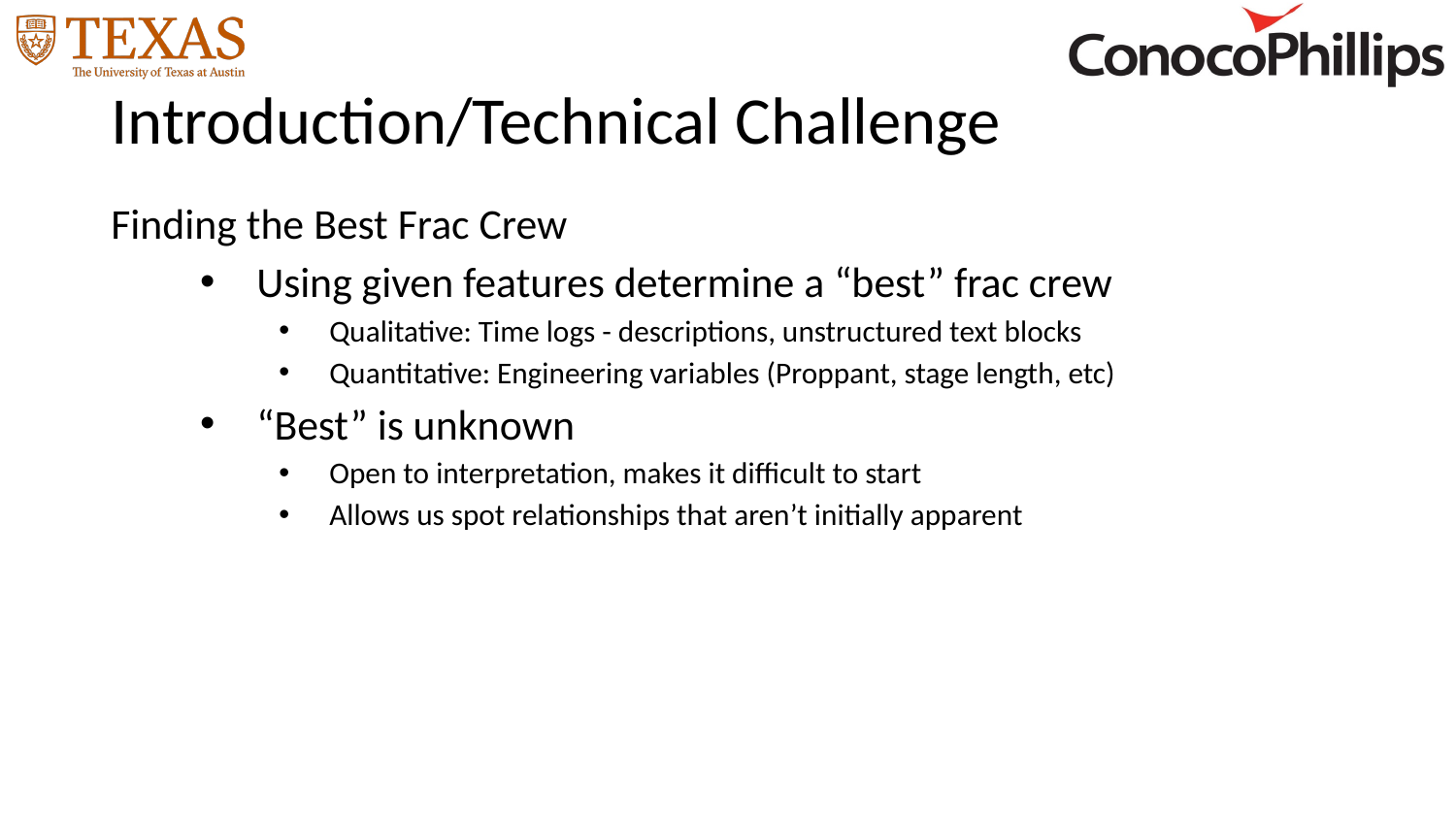

# Introduction/Technical Challenge
Finding the Best Frac Crew
Using given features determine a “best” frac crew
Qualitative: Time logs - descriptions, unstructured text blocks
Quantitative: Engineering variables (Proppant, stage length, etc)
“Best” is unknown
Open to interpretation, makes it difficult to start
Allows us spot relationships that aren’t initially apparent